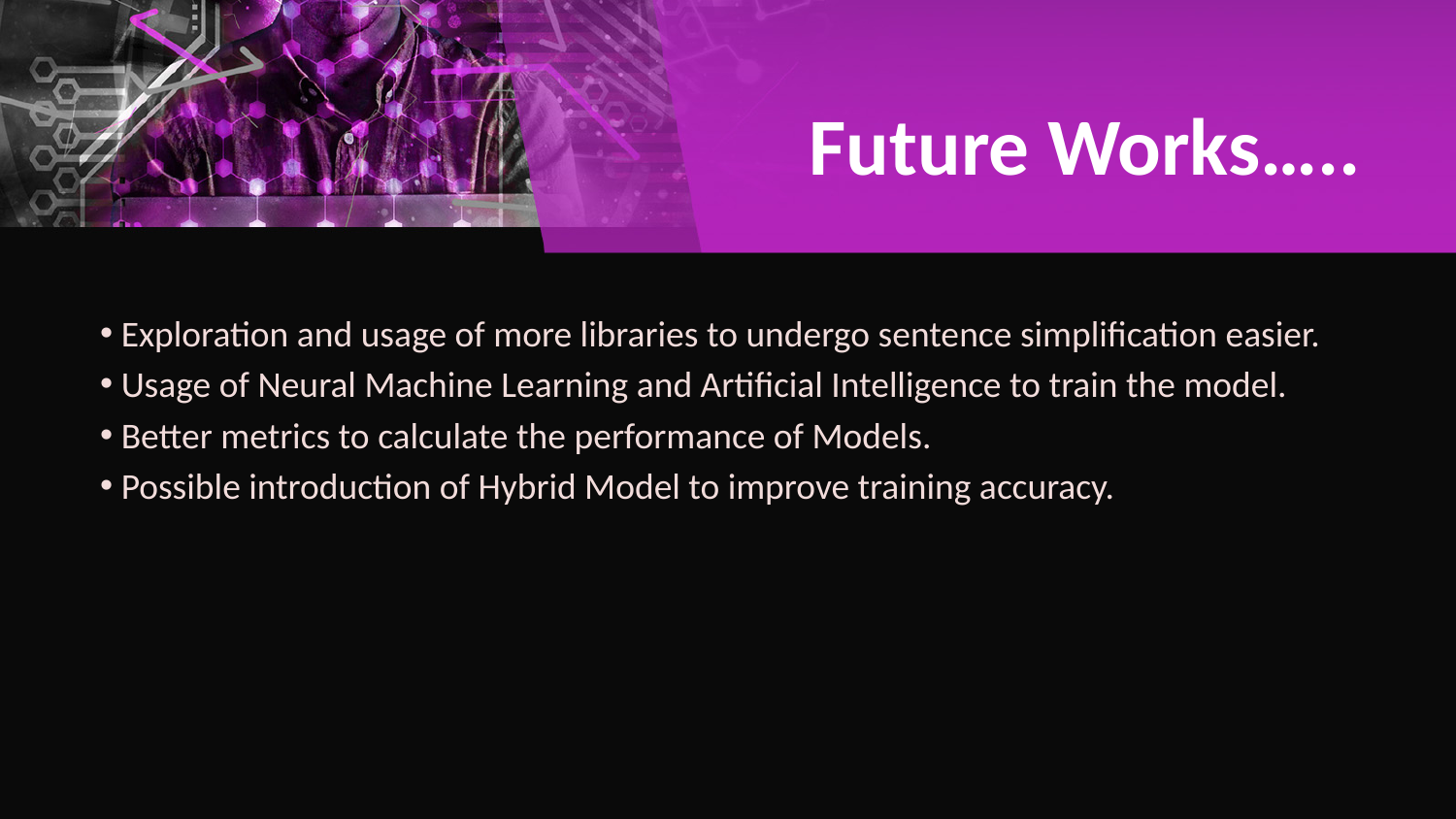

# Future Works…..
 Exploration and usage of more libraries to undergo sentence simplification easier.
 Usage of Neural Machine Learning and Artificial Intelligence to train the model.
 Better metrics to calculate the performance of Models.
 Possible introduction of Hybrid Model to improve training accuracy.